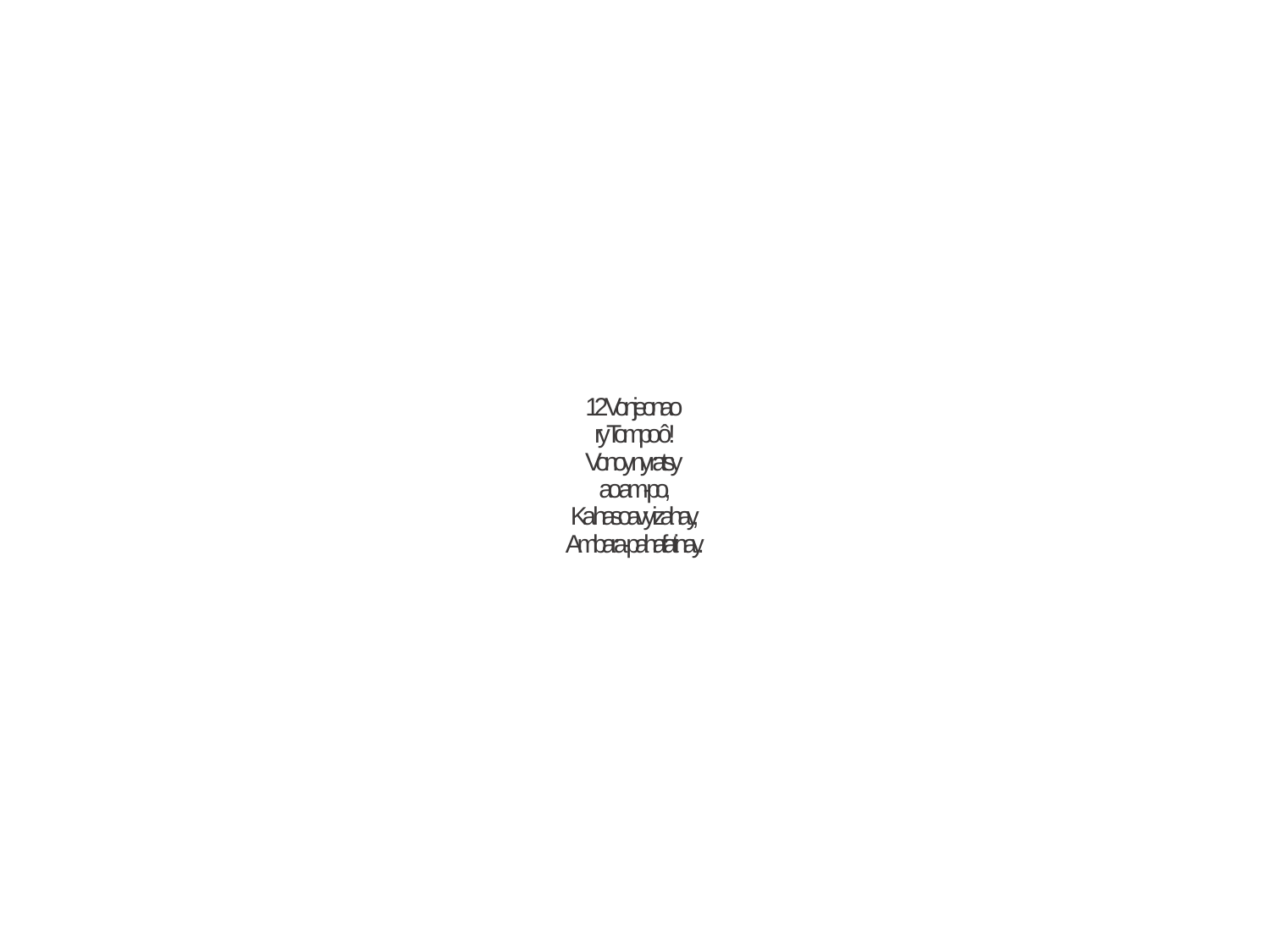

12 Vonjeonao
ry Tompo ô !
Vonoy ny ratsy
ao am-po,
Ka hasoavy izahay,
Ambara-pahafatinay.